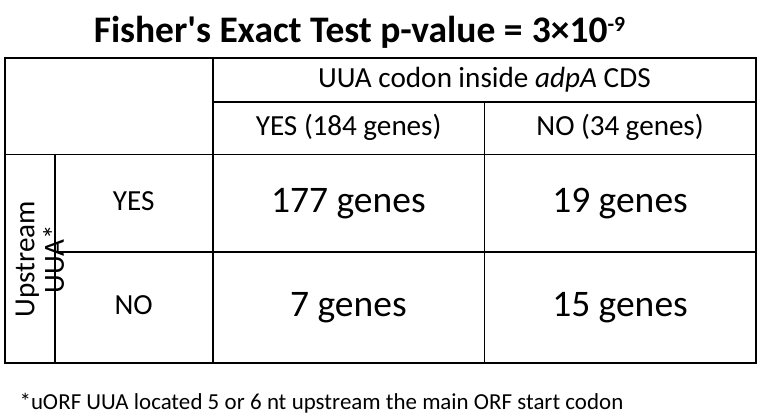

Fisher's Exact Test p-value = 3×10-9
|  |  | UUA codon inside adpA CDS |  |
| --- | --- | --- | --- |
|  |  | YES (184 genes) | NO (34 genes) |
| Upstream UUA\* | YES | 177 genes | 19 genes |
|  | NO | 7 genes | 15 genes |
*uORF UUA located 5 or 6 nt upstream the main ORF start codon